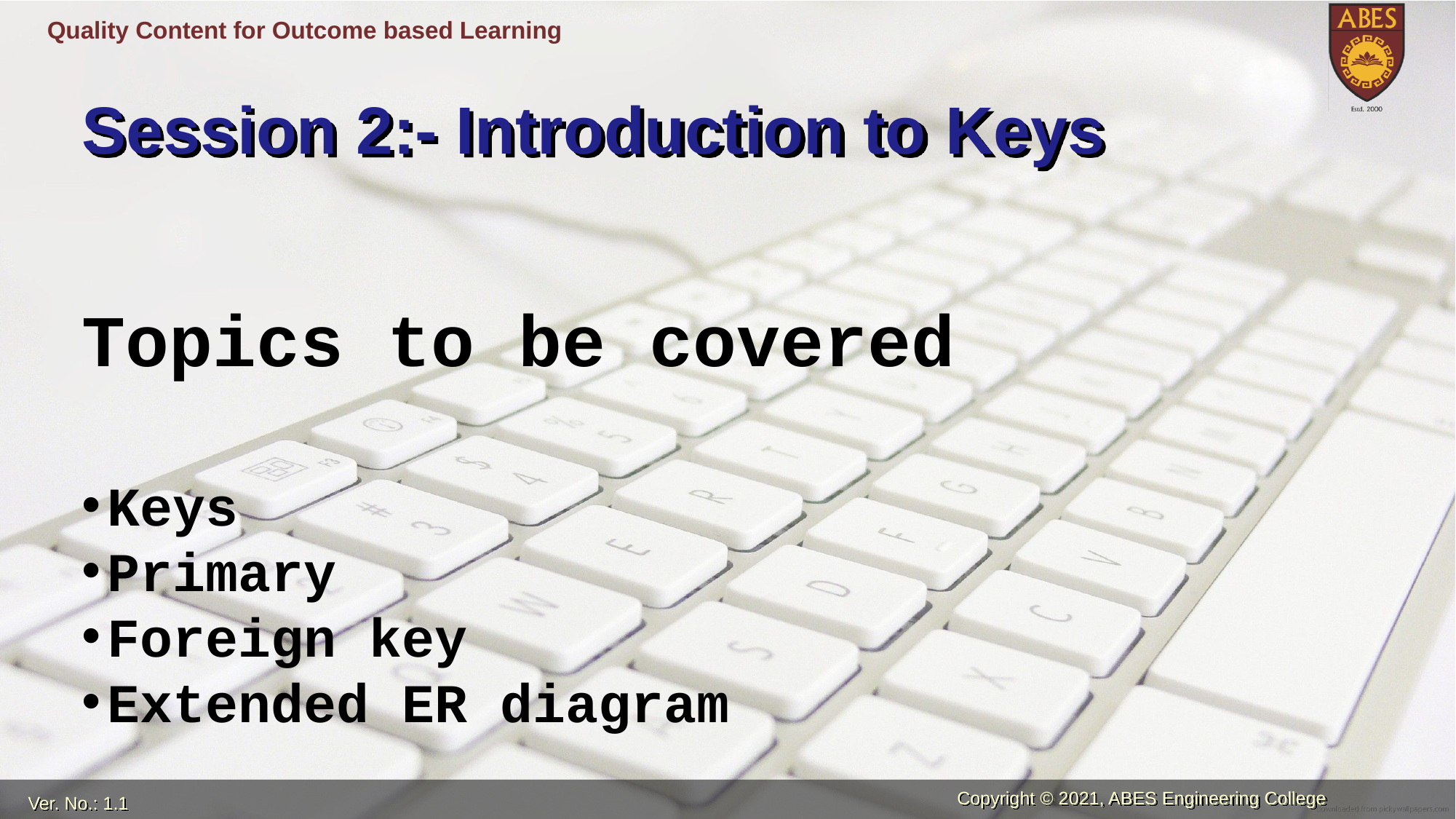

# Session 2:- Introduction to Keys
Topics to be covered

Keys
Primary
Foreign key
Extended ER diagram